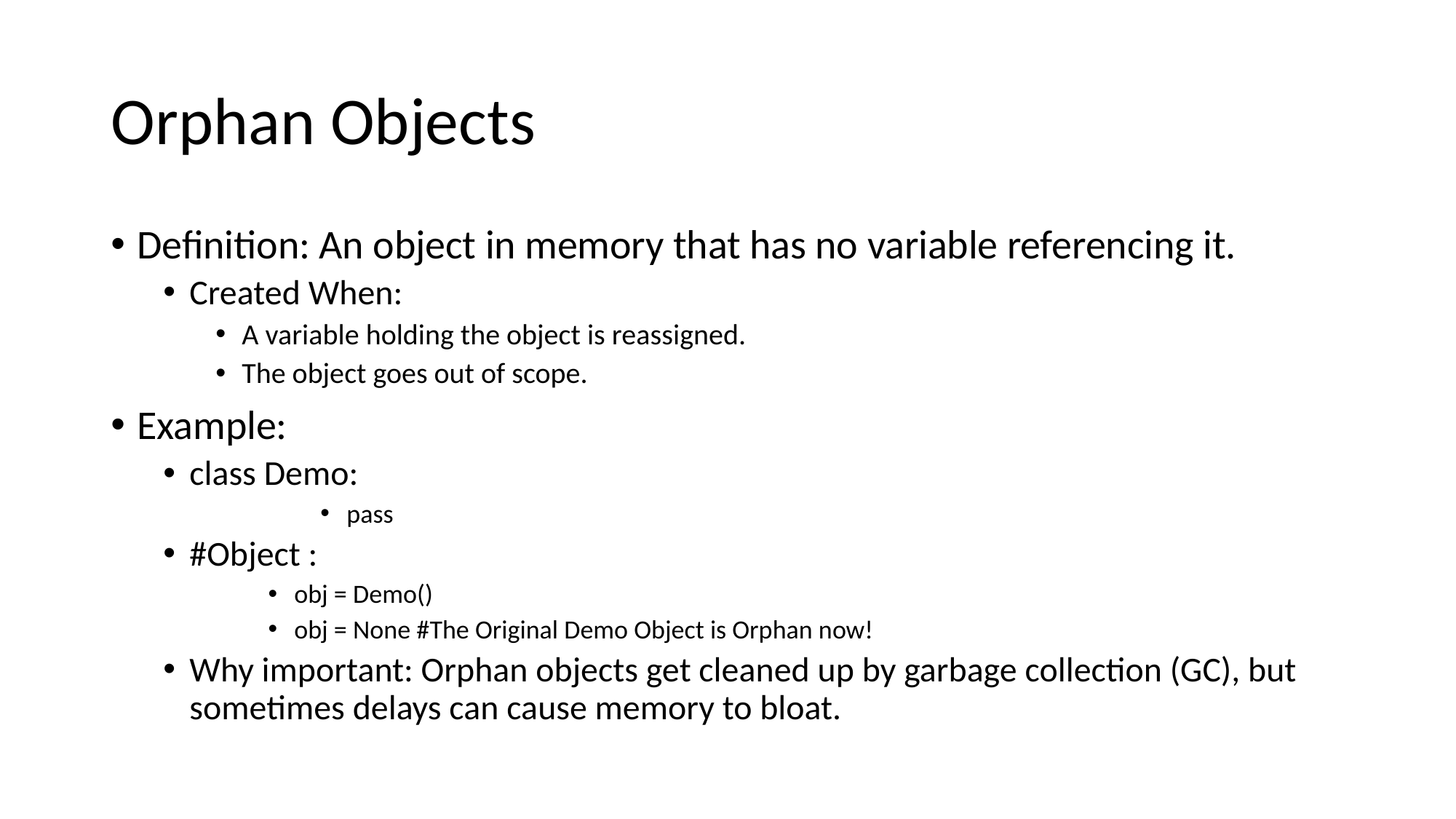

# Orphan Objects
Definition: An object in memory that has no variable referencing it.
Created When:
A variable holding the object is reassigned.
The object goes out of scope.
Example:
class Demo:
pass
#Object :
obj = Demo()
obj = None #The Original Demo Object is Orphan now!
Why important: Orphan objects get cleaned up by garbage collection (GC), but sometimes delays can cause memory to bloat.